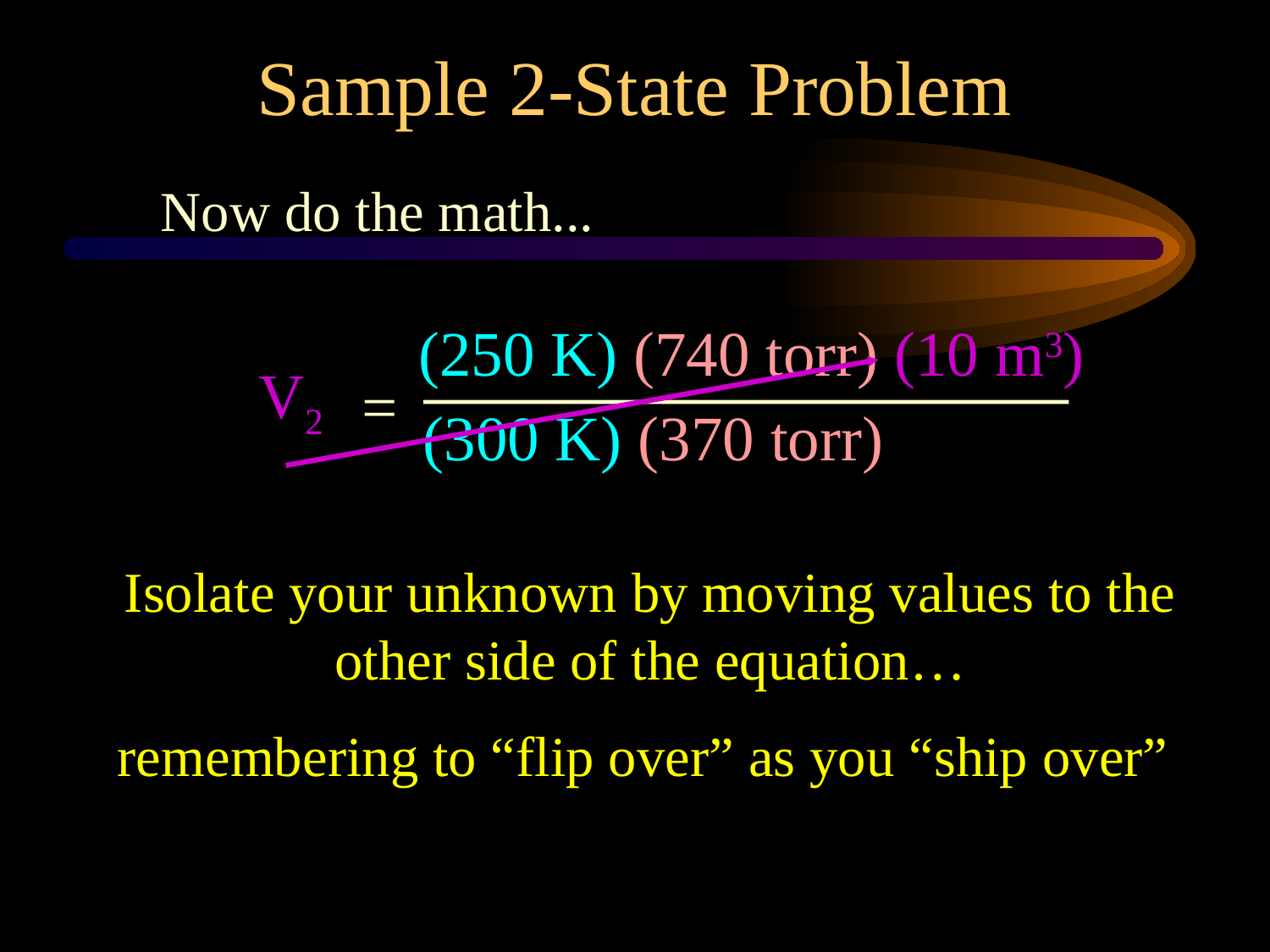

Sample 2-State Problem
Now do the math...
(   V2         (250 K) (740 torr) (10 m3)
V2

=
(10 m3) =  (300 K) (370 torr)

Isolate your unknown by moving values to the other side of the equation…
remembering to “flip over” as you “ship over”